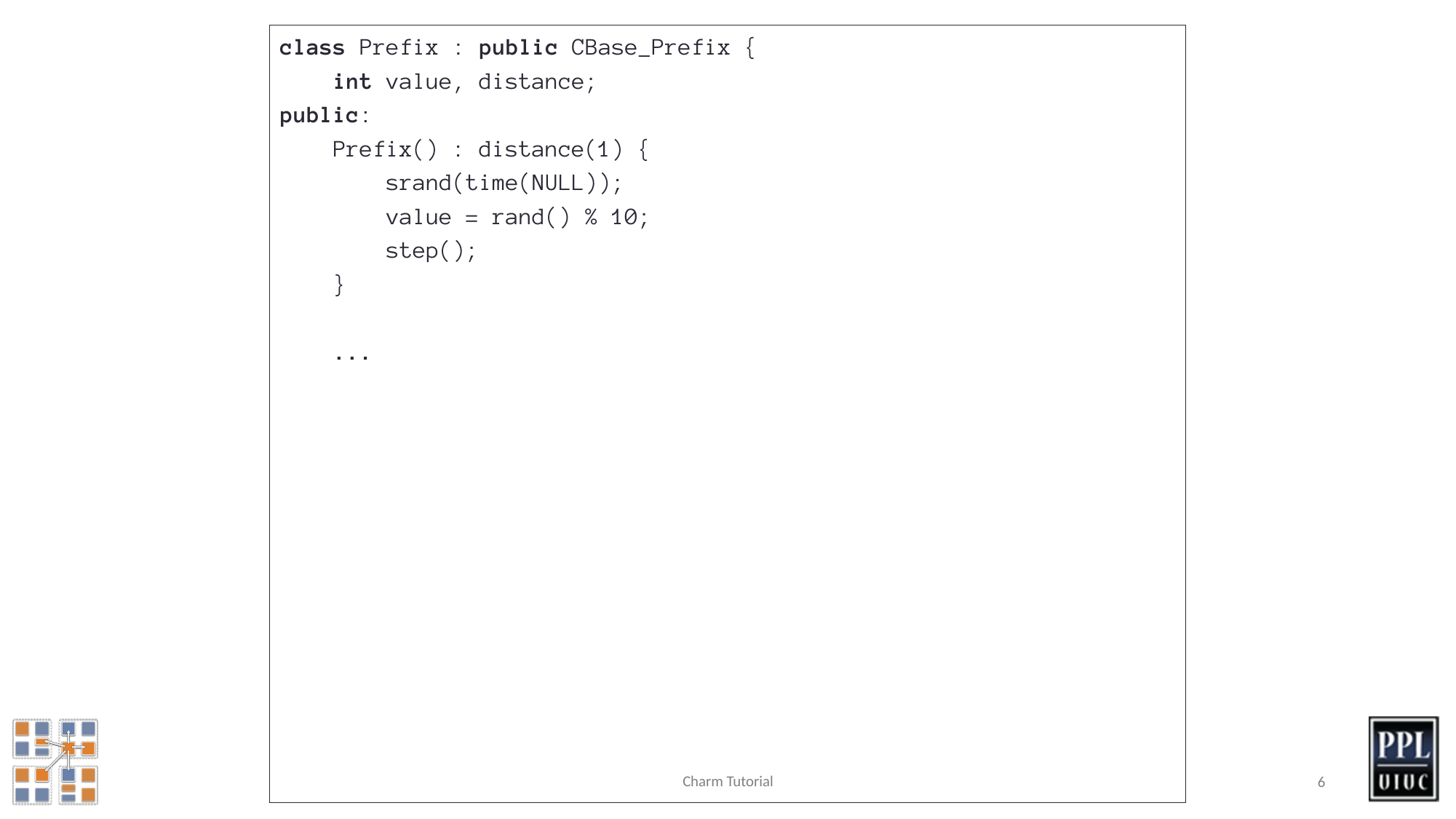

class Prefix : public CBase_Prefix {
    int value, distance;
public:
    Prefix() : distance(1) {
        srand(time(NULL));
        value = rand() % 10;
        step();
    }

    ...
Charm Tutorial
6